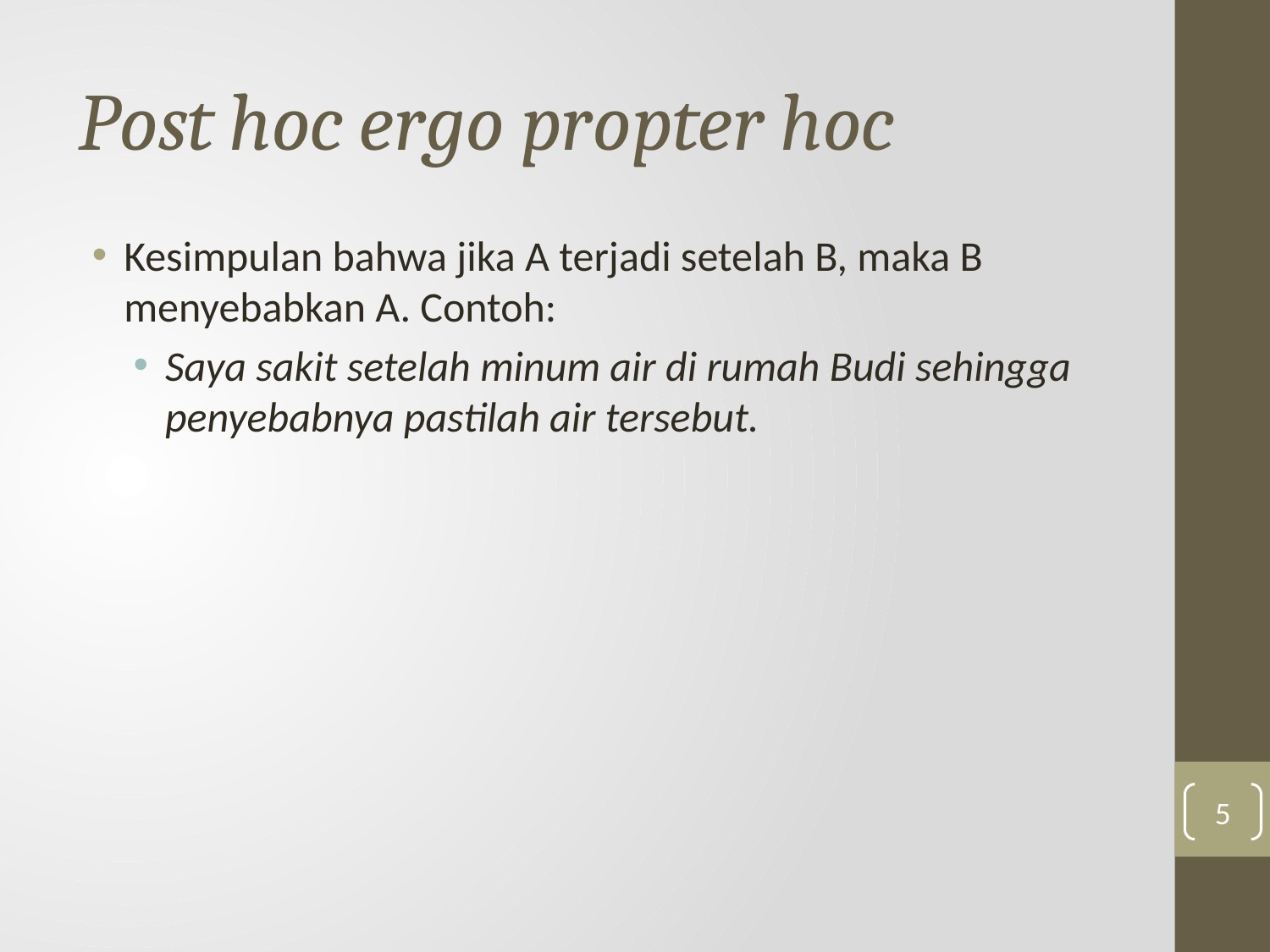

# Post hoc ergo propter hoc
Kesimpulan bahwa jika A terjadi setelah B, maka B menyebabkan A. Contoh:
Saya sakit setelah minum air di rumah Budi sehingga penyebabnya pastilah air tersebut.
5